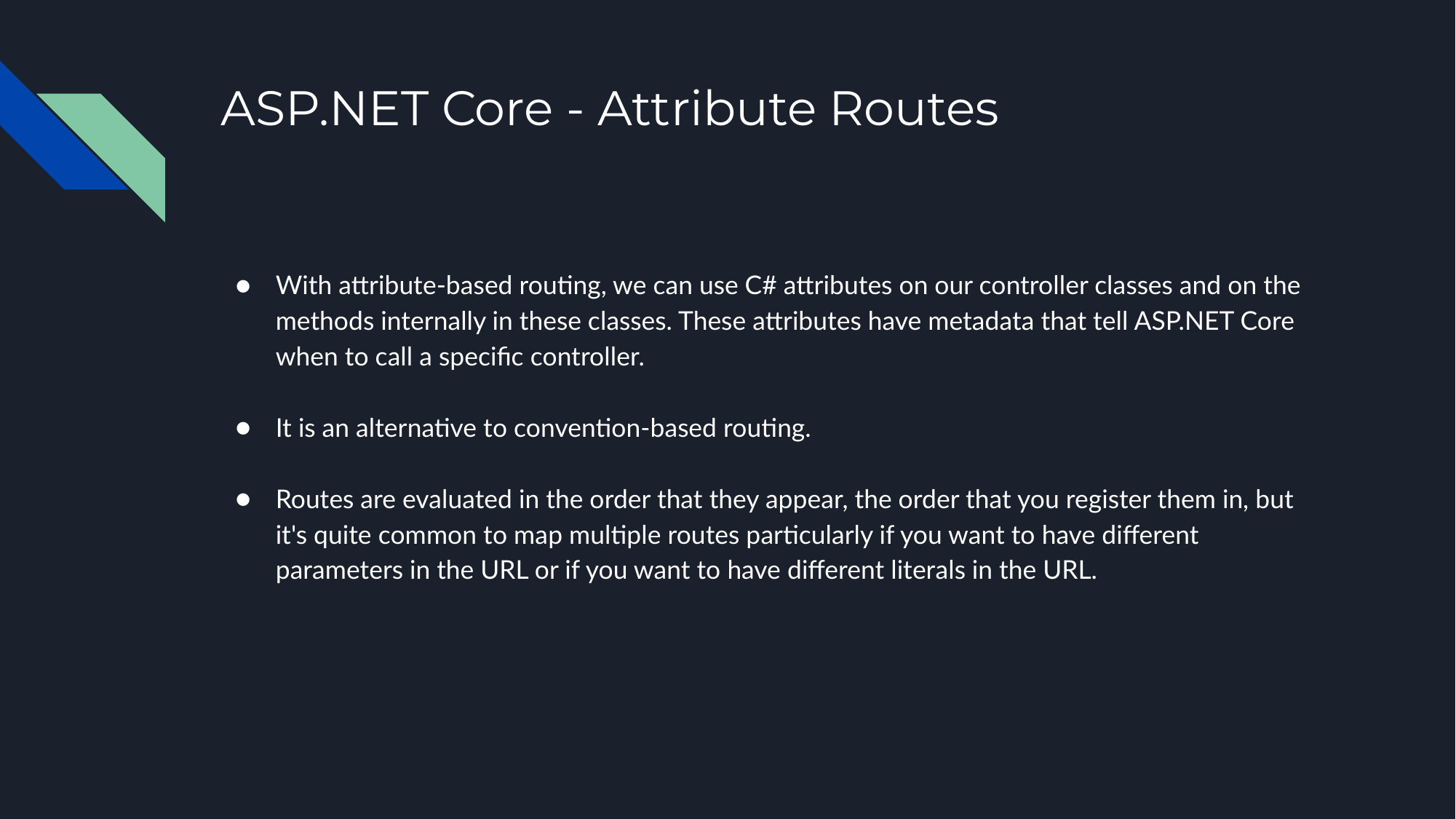

# ASP.NET Core - Attribute Routes
With attribute-based routing, we can use C# attributes on our controller classes and on the methods internally in these classes. These attributes have metadata that tell ASP.NET Core when to call a specific controller.

It is an alternative to convention-based routing.

Routes are evaluated in the order that they appear, the order that you register them in, but it's quite common to map multiple routes particularly if you want to have different parameters in the URL or if you want to have different literals in the URL.